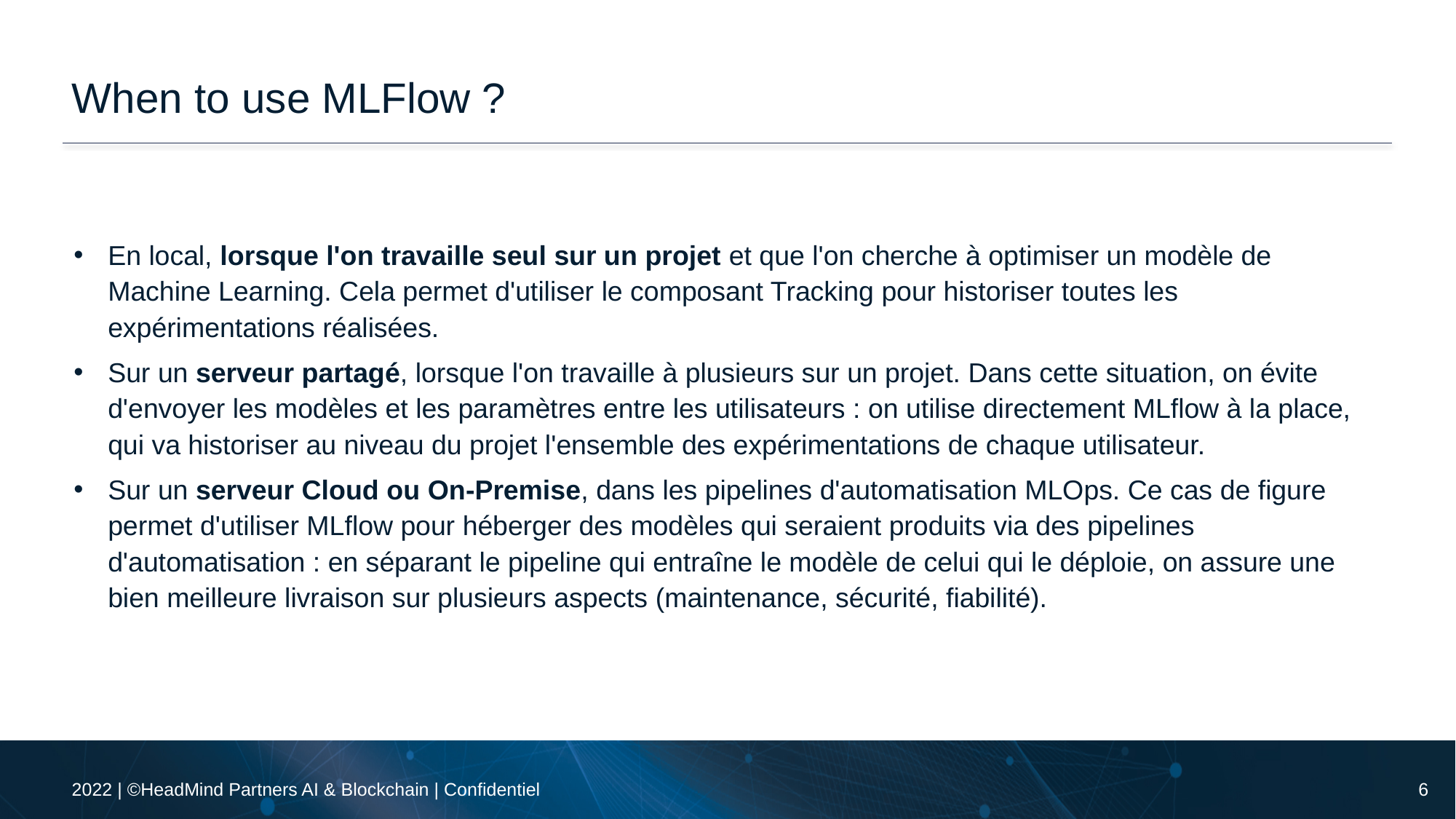

# When to use MLFlow ?

En local, lorsque l'on travaille seul sur un projet et que l'on cherche à optimiser un modèle de Machine Learning. Cela permet d'utiliser le composant Tracking pour historiser toutes les expérimentations réalisées.
Sur un serveur partagé, lorsque l'on travaille à plusieurs sur un projet. Dans cette situation, on évite d'envoyer les modèles et les paramètres entre les utilisateurs : on utilise directement MLflow à la place, qui va historiser au niveau du projet l'ensemble des expérimentations de chaque utilisateur.
Sur un serveur Cloud ou On-Premise, dans les pipelines d'automatisation MLOps. Ce cas de figure permet d'utiliser MLflow pour héberger des modèles qui seraient produits via des pipelines d'automatisation : en séparant le pipeline qui entraîne le modèle de celui qui le déploie, on assure une bien meilleure livraison sur plusieurs aspects (maintenance, sécurité, fiabilité).
2022 | ©HeadMind Partners AI & Blockchain | Confidentiel
6